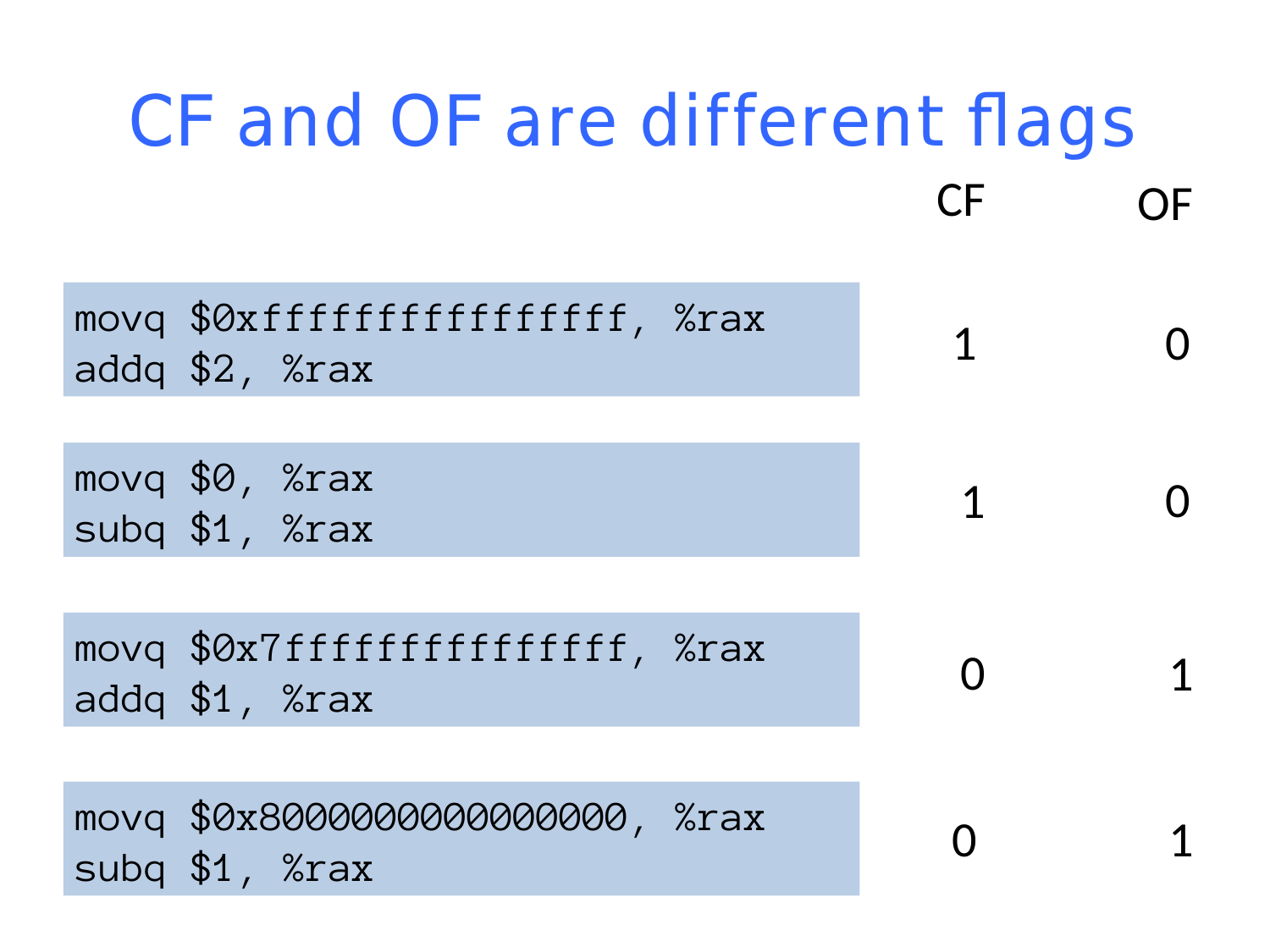

# CF and OF are different flags
CF
OF
movq $0xffffffffffffffff, %rax
addq $2, %rax
1
0
movq $0, %rax
subq $1, %rax
0
1
movq $0x7fffffffffffffff, %rax
addq $1, %rax
0
1
movq $0x8000000000000000, %rax
subq $1, %rax
0
1